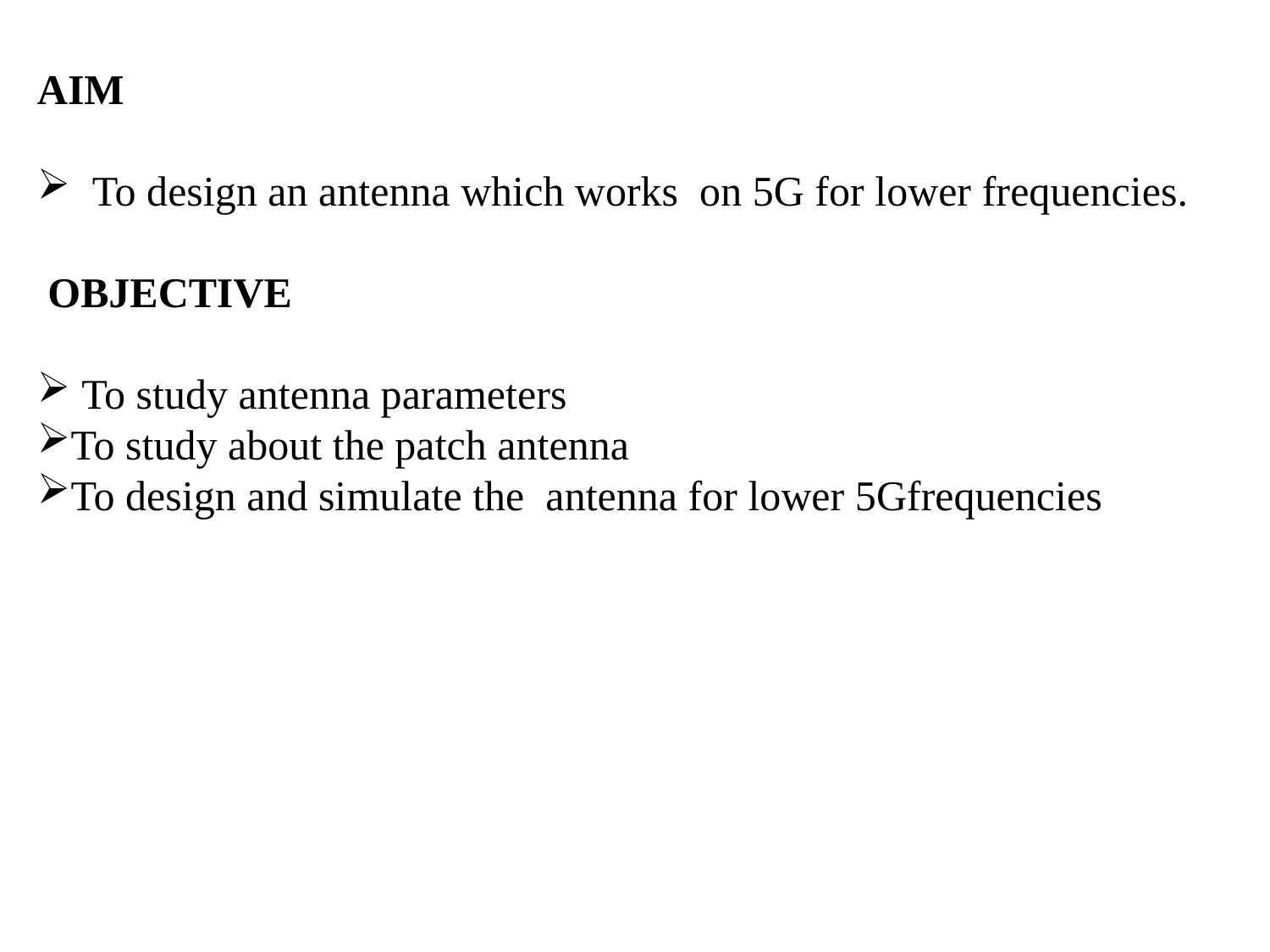

AIM

  To design an antenna which works  on 5G for lower frequencies.

 OBJECTIVE

 To study antenna parameters
To study about the patch antenna
To design and simulate the  antenna for lower 5Gfrequencies